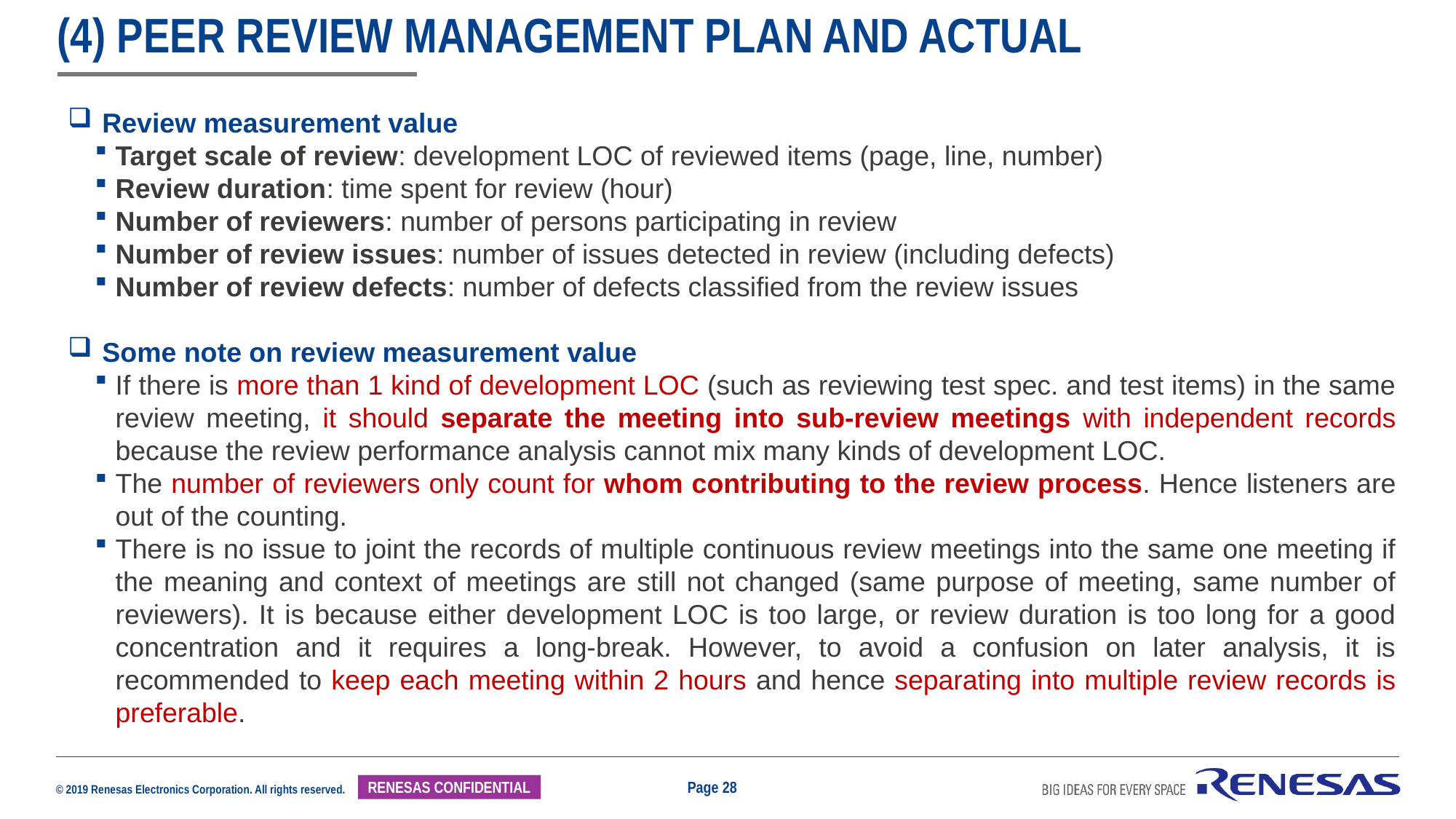

# (4) Peer review management plan and actual
Review measurement value
Target scale of review: development LOC of reviewed items (page, line, number)
Review duration: time spent for review (hour)
Number of reviewers: number of persons participating in review
Number of review issues: number of issues detected in review (including defects)
Number of review defects: number of defects classified from the review issues

Some note on review measurement value
If there is more than 1 kind of development LOC (such as reviewing test spec. and test items) in the same review meeting, it should separate the meeting into sub-review meetings with independent records because the review performance analysis cannot mix many kinds of development LOC.
The number of reviewers only count for whom contributing to the review process. Hence listeners are out of the counting.
There is no issue to joint the records of multiple continuous review meetings into the same one meeting if the meaning and context of meetings are still not changed (same purpose of meeting, same number of reviewers). It is because either development LOC is too large, or review duration is too long for a good concentration and it requires a long-break. However, to avoid a confusion on later analysis, it is recommended to keep each meeting within 2 hours and hence separating into multiple review records is preferable.
Page 28